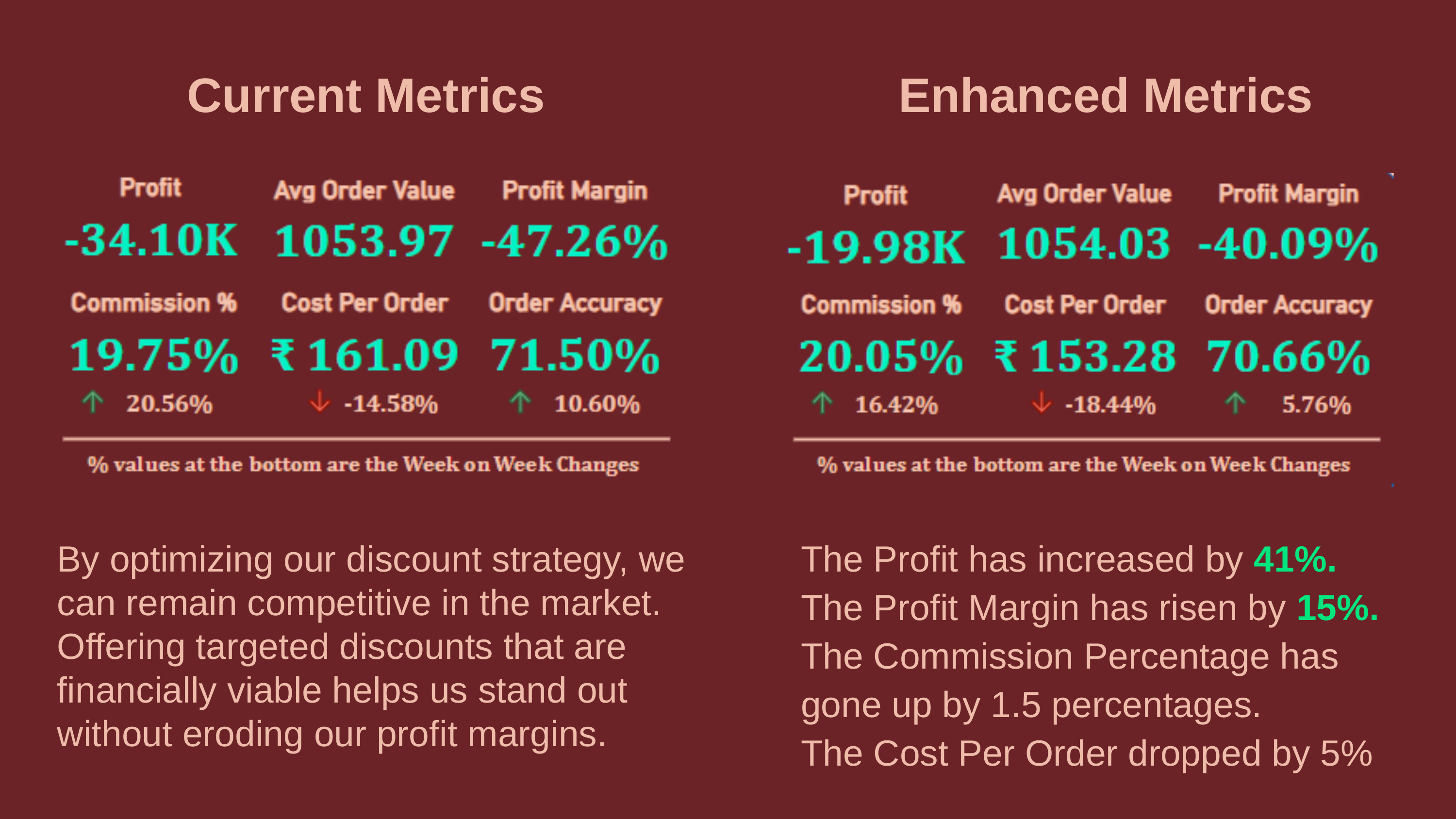

Current Metrics
Enhanced Metrics

The Profit has increased by 41%.
The Profit Margin has risen by 15%.
The Commission Percentage has gone up by 1.5 percentages.
The Cost Per Order dropped by 5%
By optimizing our discount strategy, we can remain competitive in the market. Offering targeted discounts that are financially viable helps us stand out without eroding our profit margins.